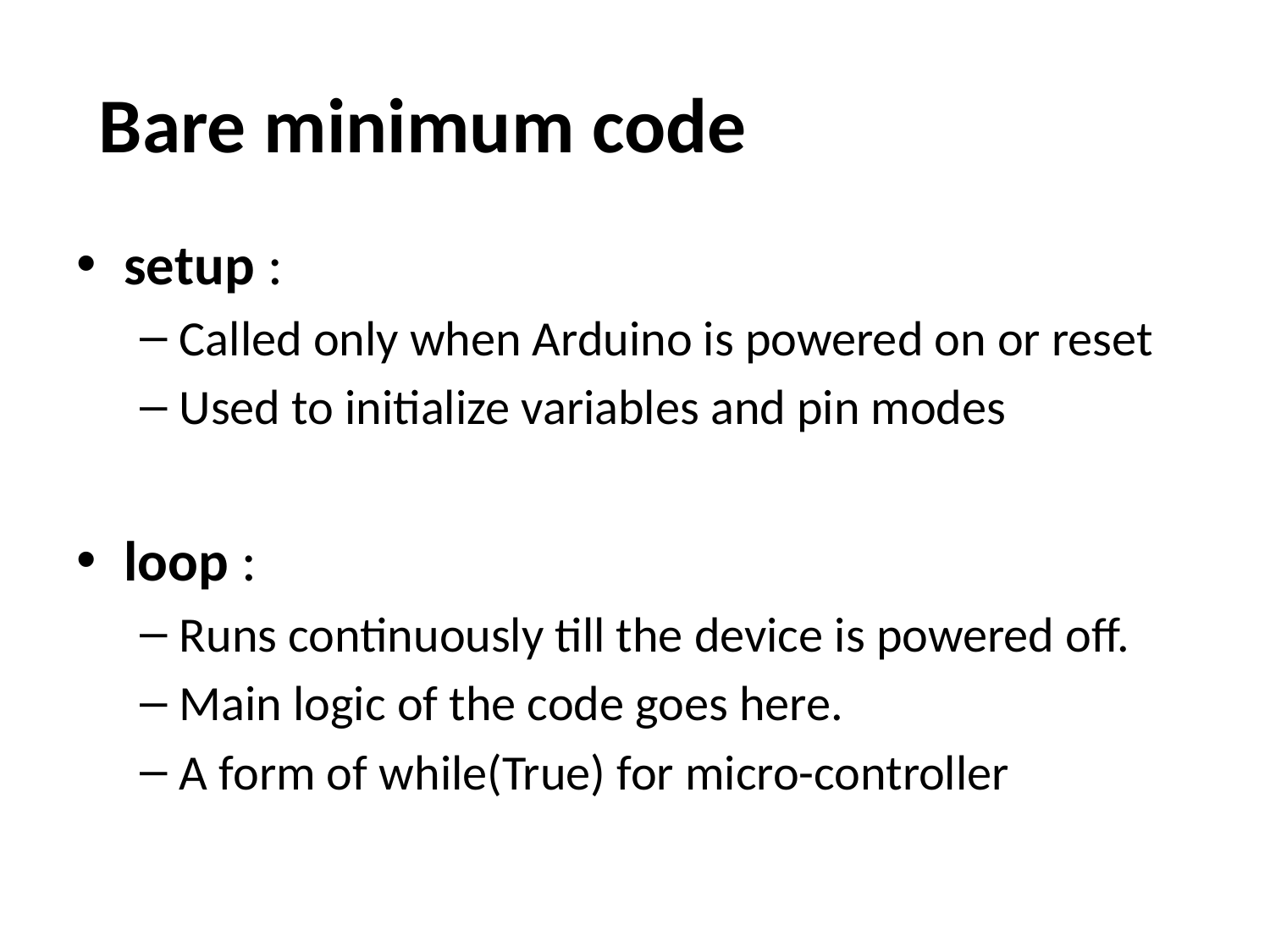

# Bare minimum code
setup :
Called only when Arduino is powered on or reset
Used to initialize variables and pin modes

loop :
Runs continuously till the device is powered off.
Main logic of the code goes here.
A form of while(True) for micro-controller